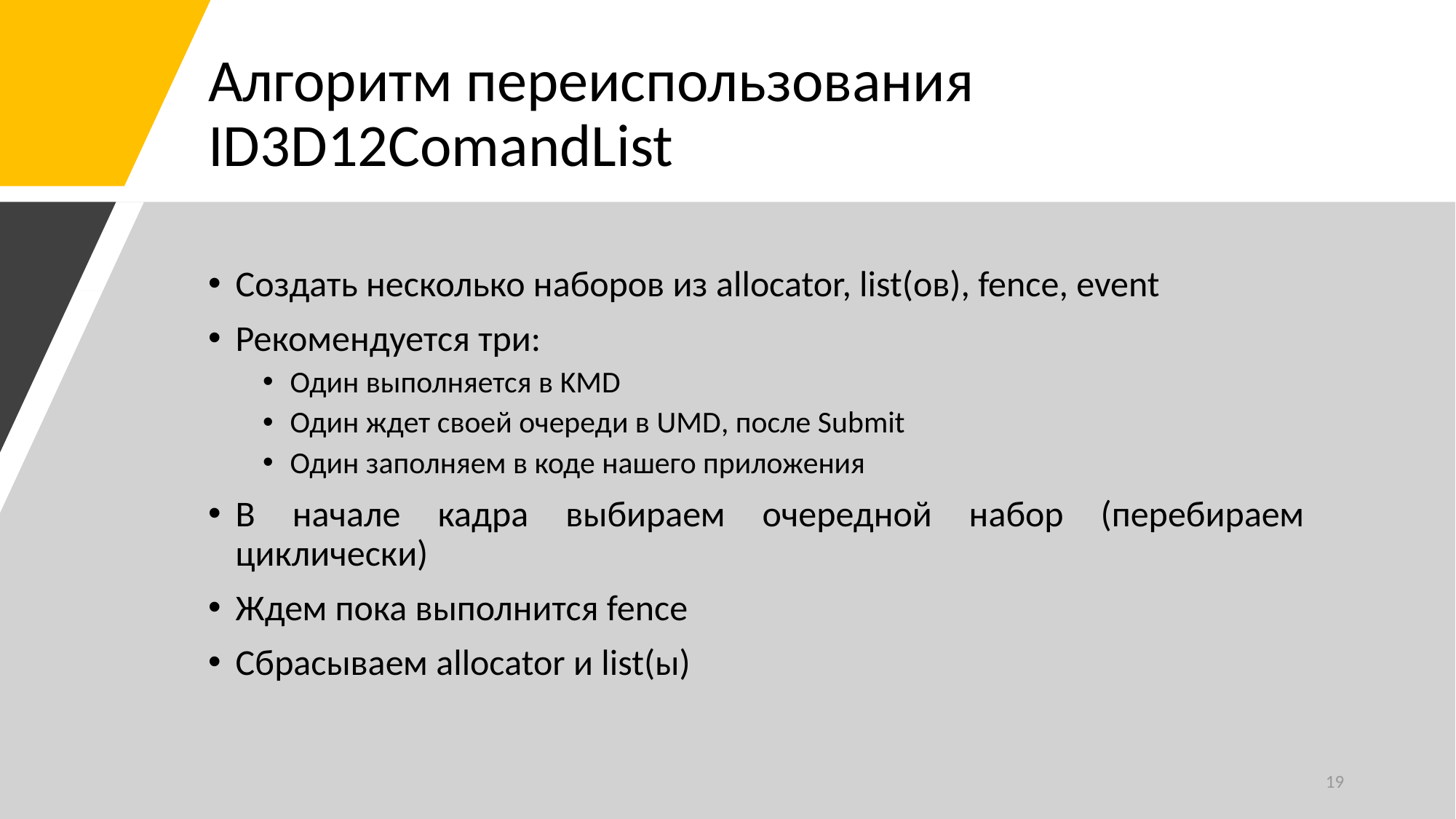

# Алгоритм переиспользования ID3D12ComandList

Создать несколько наборов из allocator, list(ов), fence, event
Рекомендуется три:
Один выполняется в KMD
Один ждет своей очереди в UMD, после Submit
Один заполняем в коде нашего приложения
В начале кадра выбираем очередной набор (перебираем циклически)
Ждем пока выполнится fence
Сбрасываем allocator и list(ы)
19